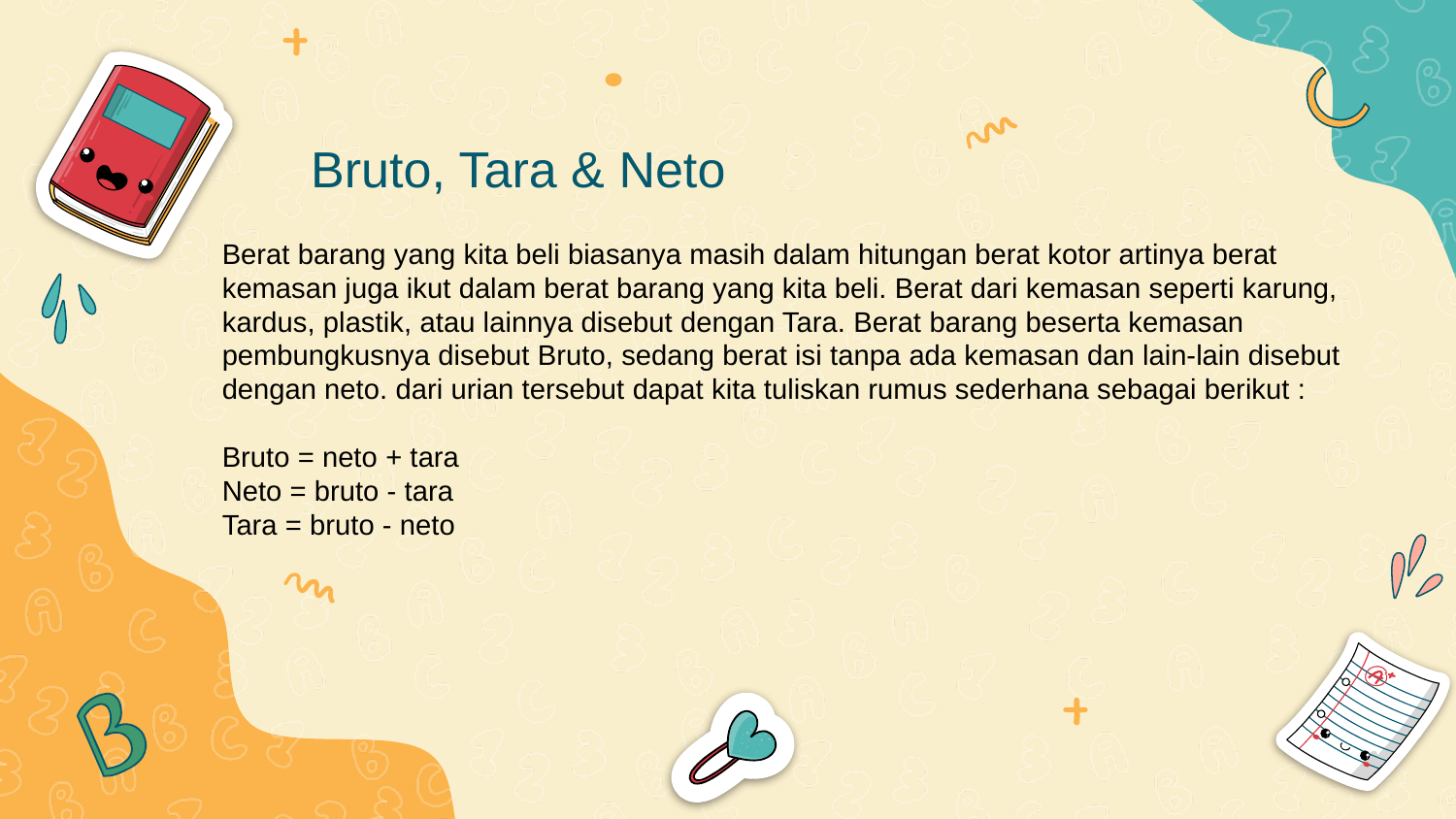

# Bruto, Tara & Neto
Berat barang yang kita beli biasanya masih dalam hitungan berat kotor artinya berat kemasan juga ikut dalam berat barang yang kita beli. Berat dari kemasan seperti karung, kardus, plastik, atau lainnya disebut dengan Tara. Berat barang beserta kemasan pembungkusnya disebut Bruto, sedang berat isi tanpa ada kemasan dan lain-lain disebut dengan neto. dari urian tersebut dapat kita tuliskan rumus sederhana sebagai berikut :
Bruto = neto + tara
Neto = bruto - tara
Tara = bruto - neto